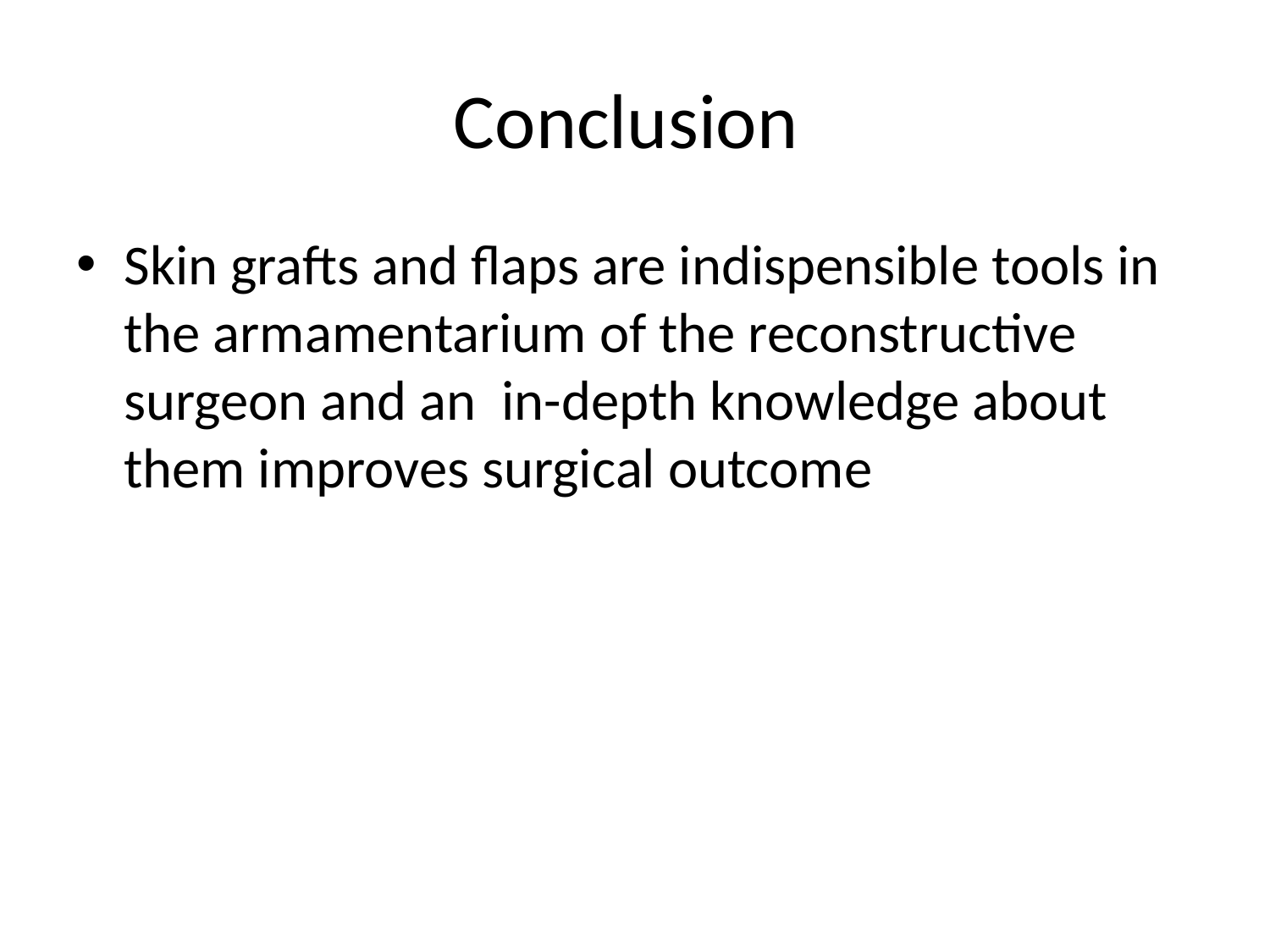

# Conclusion
Skin grafts and flaps are indispensible tools in the armamentarium of the reconstructive surgeon and an  in-depth knowledge about them improves surgical outcome